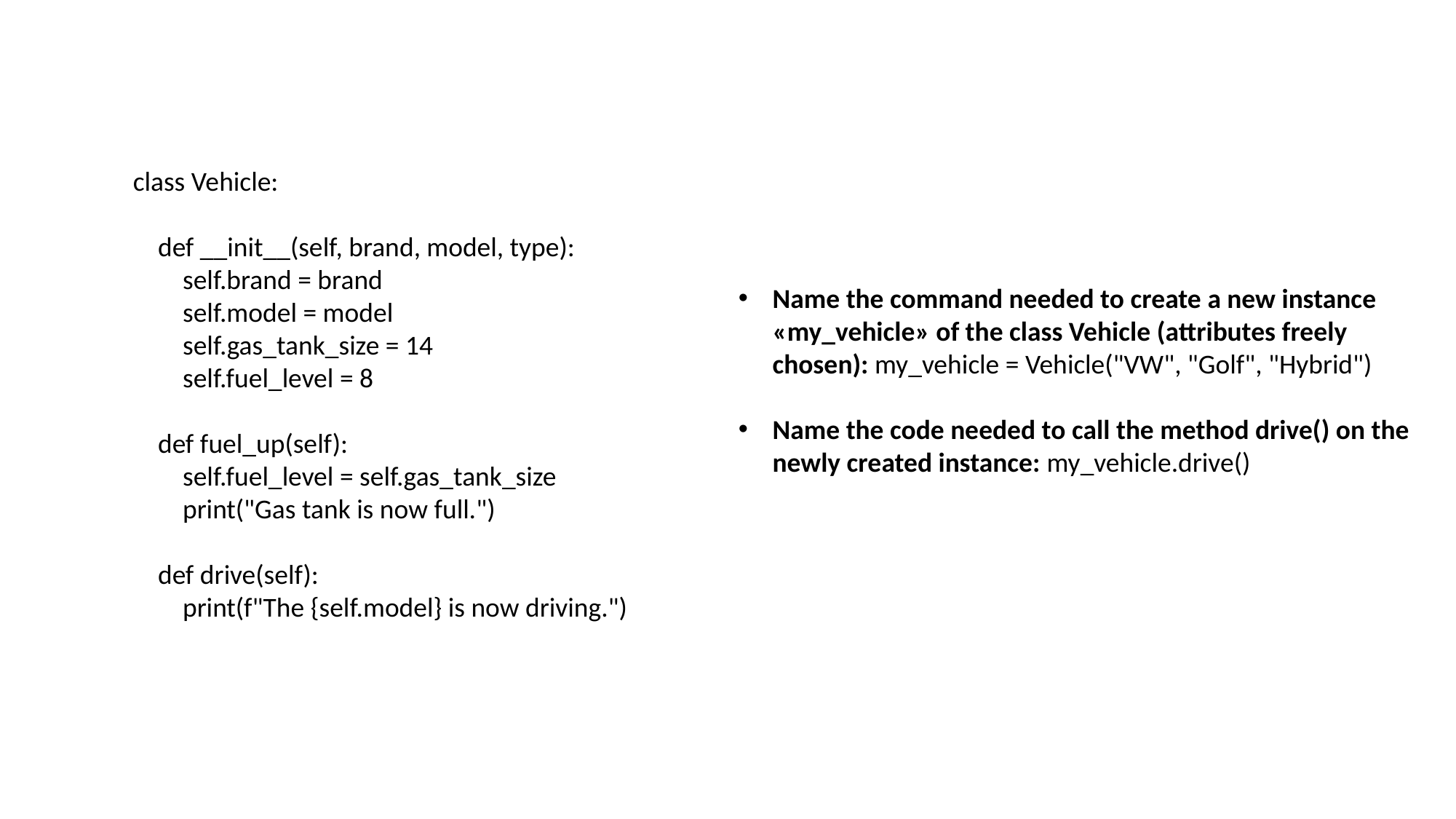

class Vehicle:

    def __init__(self, brand, model, type):
        self.brand = brand
        self.model = model
        self.gas_tank_size = 14
        self.fuel_level = 8

    def fuel_up(self):
        self.fuel_level = self.gas_tank_size
        print("Gas tank is now full.")

    def drive(self):
        print(f"The {self.model} is now driving.")
Name the command needed to create a new instance «my_vehicle» of the class Vehicle (attributes freely chosen): my_vehicle = Vehicle("VW", "Golf", "Hybrid")

Name the code needed to call the method drive() on the newly created instance: my_vehicle.drive()